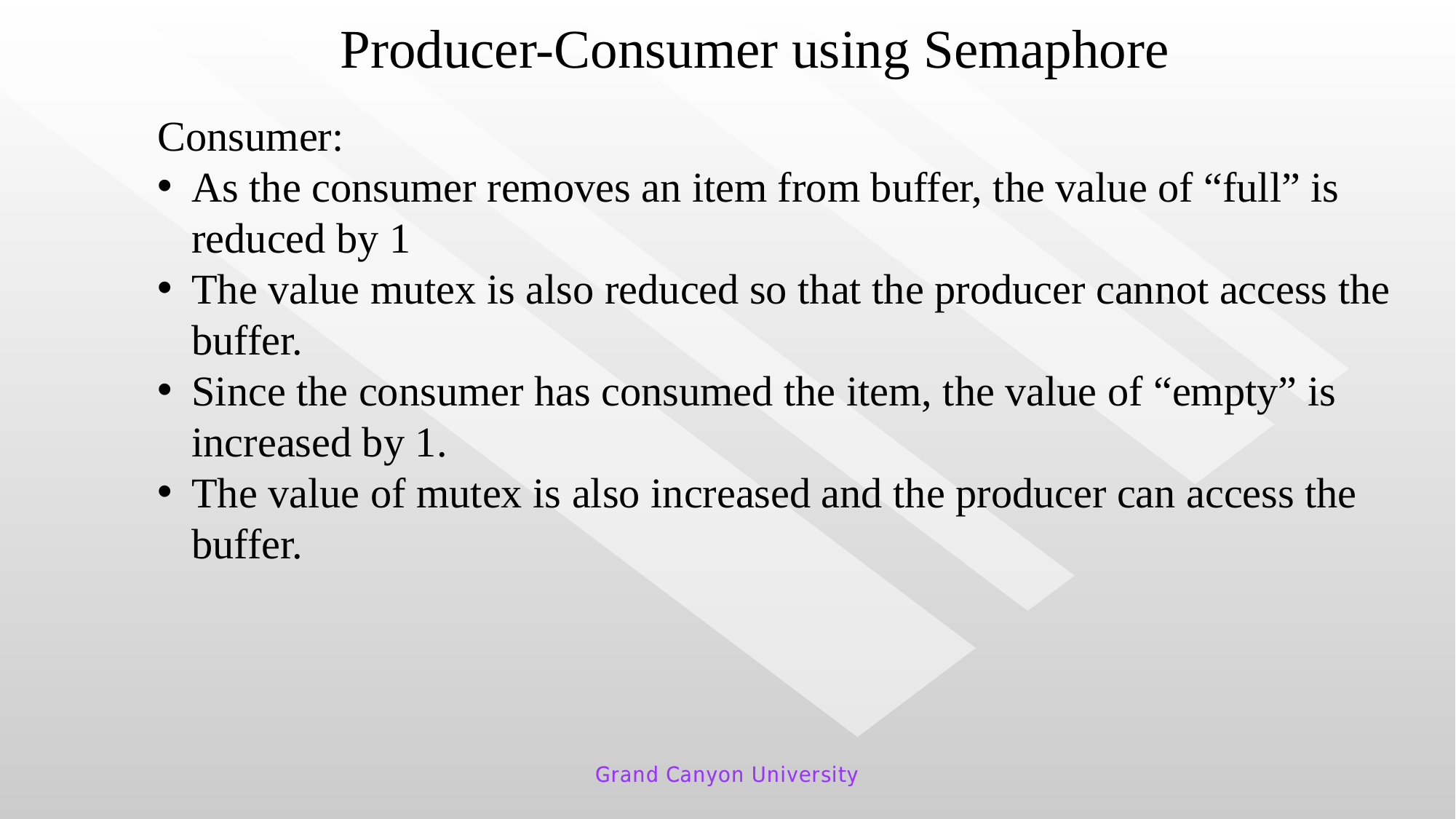

# Producer-Consumer using Semaphore
Consumer:
As the consumer removes an item from buffer, the value of “full” is reduced by 1
The value mutex is also reduced so that the producer cannot access the buffer.
Since the consumer has consumed the item, the value of “empty” is increased by 1.
The value of mutex is also increased and the producer can access the buffer.
Grand Canyon University